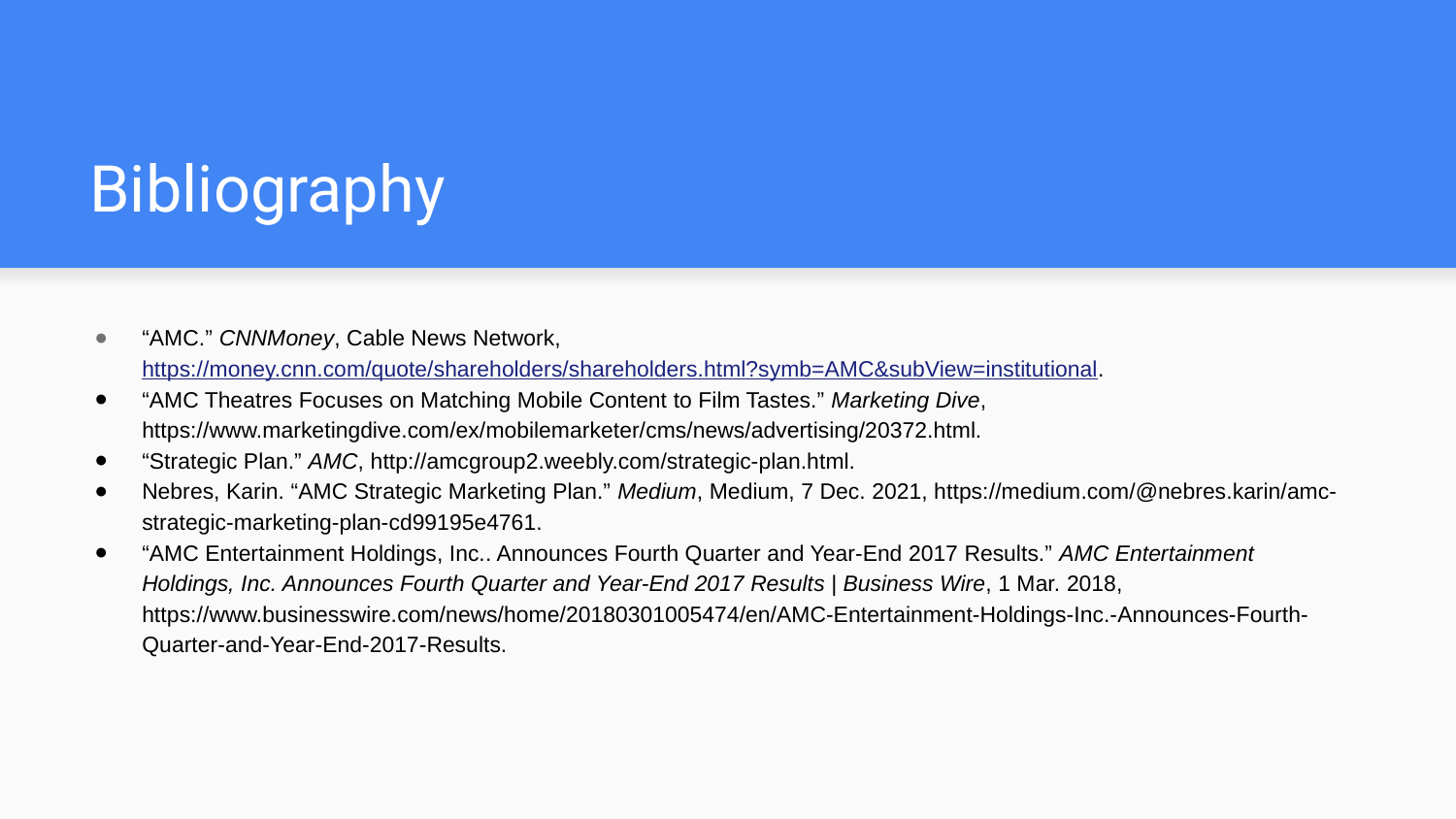

# Bibliography
“AMC.” CNNMoney, Cable News Network, https://money.cnn.com/quote/shareholders/shareholders.html?symb=AMC&subView=institutional.
“AMC Theatres Focuses on Matching Mobile Content to Film Tastes.” Marketing Dive, https://www.marketingdive.com/ex/mobilemarketer/cms/news/advertising/20372.html.
“Strategic Plan.” AMC, http://amcgroup2.weebly.com/strategic-plan.html.
Nebres, Karin. “AMC Strategic Marketing Plan.” Medium, Medium, 7 Dec. 2021, https://medium.com/@nebres.karin/amc-strategic-marketing-plan-cd99195e4761.
“AMC Entertainment Holdings, Inc.. Announces Fourth Quarter and Year-End 2017 Results.” AMC Entertainment Holdings, Inc. Announces Fourth Quarter and Year-End 2017 Results | Business Wire, 1 Mar. 2018, https://www.businesswire.com/news/home/20180301005474/en/AMC-Entertainment-Holdings-Inc.-Announces-Fourth-Quarter-and-Year-End-2017-Results.